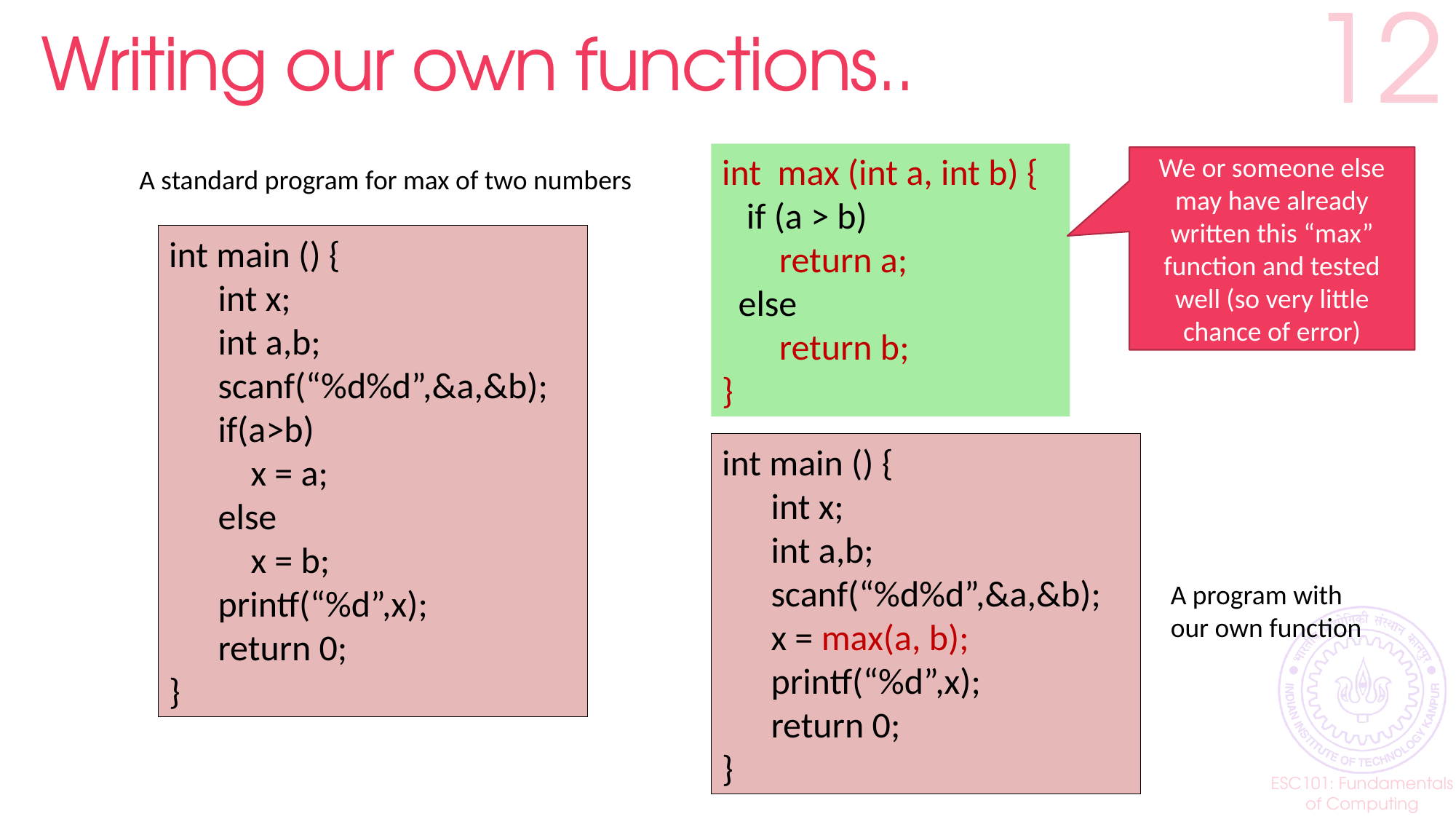

# Writing our own functions..
12
int  max (int a, int b) {
   if (a > b)
       return a;
  else
       return b;
}
We or someone else may have already written this “max” function and tested well (so very little chance of error)
A standard program for max of two numbers
int main () {
      int x;
      int a,b;
      scanf(“%d%d”,&a,&b);
      if(a>b)
          x = a;
      else
          x = b;
      printf(“%d”,x);
      return 0;
}
int main () {
      int x;
      int a,b;
      scanf(“%d%d”,&a,&b);
      x = max(a, b);
      printf(“%d”,x);
      return 0;
}
A program with
our own function